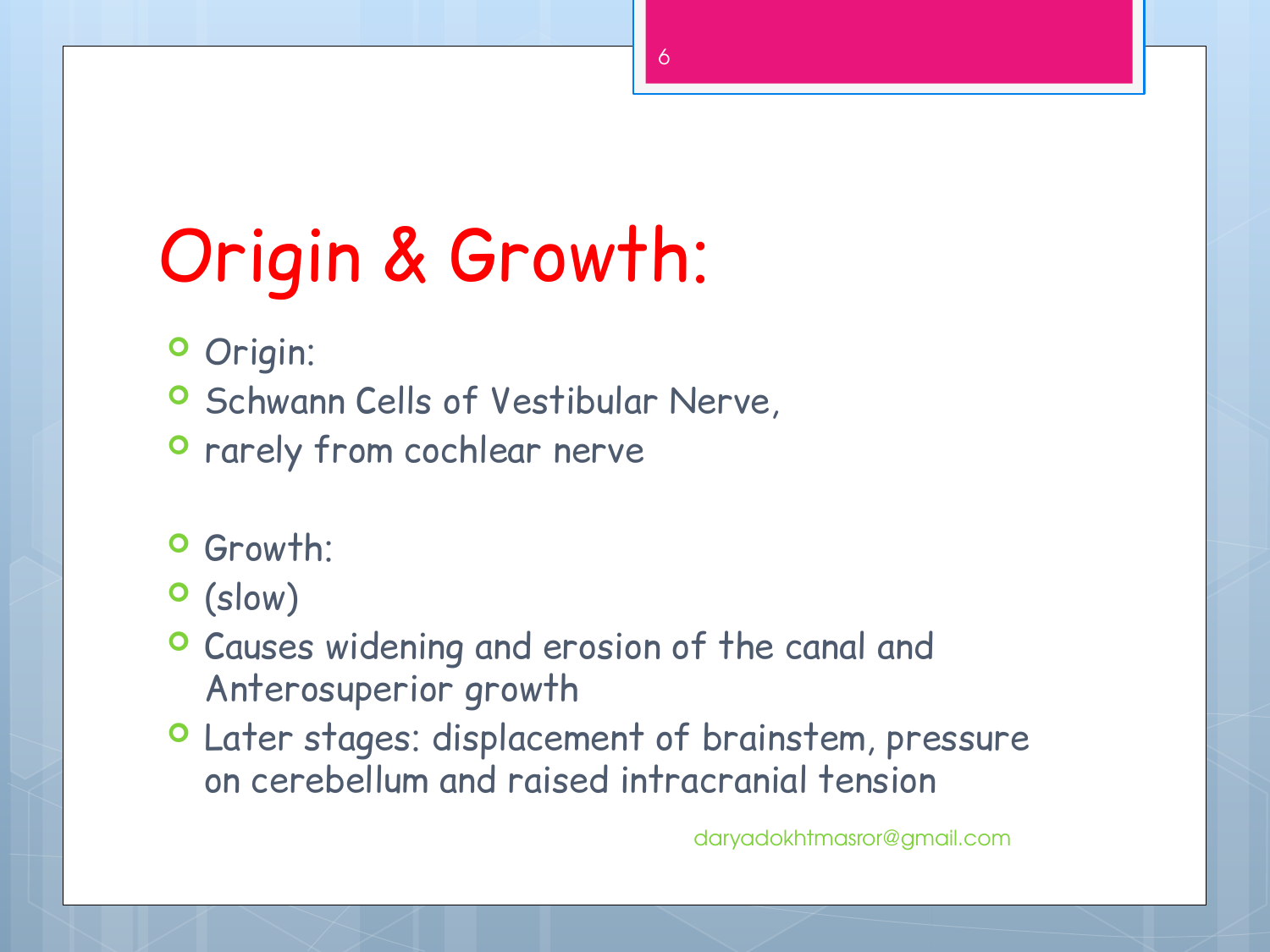

6
# Origin & Growth:
Origin:
Schwann Cells of Vestibular Nerve,
rarely from cochlear nerve

Growth:
(slow)
Causes widening and erosion of the canal and Anterosuperior growth
Later stages: displacement of brainstem, pressure on cerebellum and raised intracranial tension
daryadokhtmasror@gmail.com